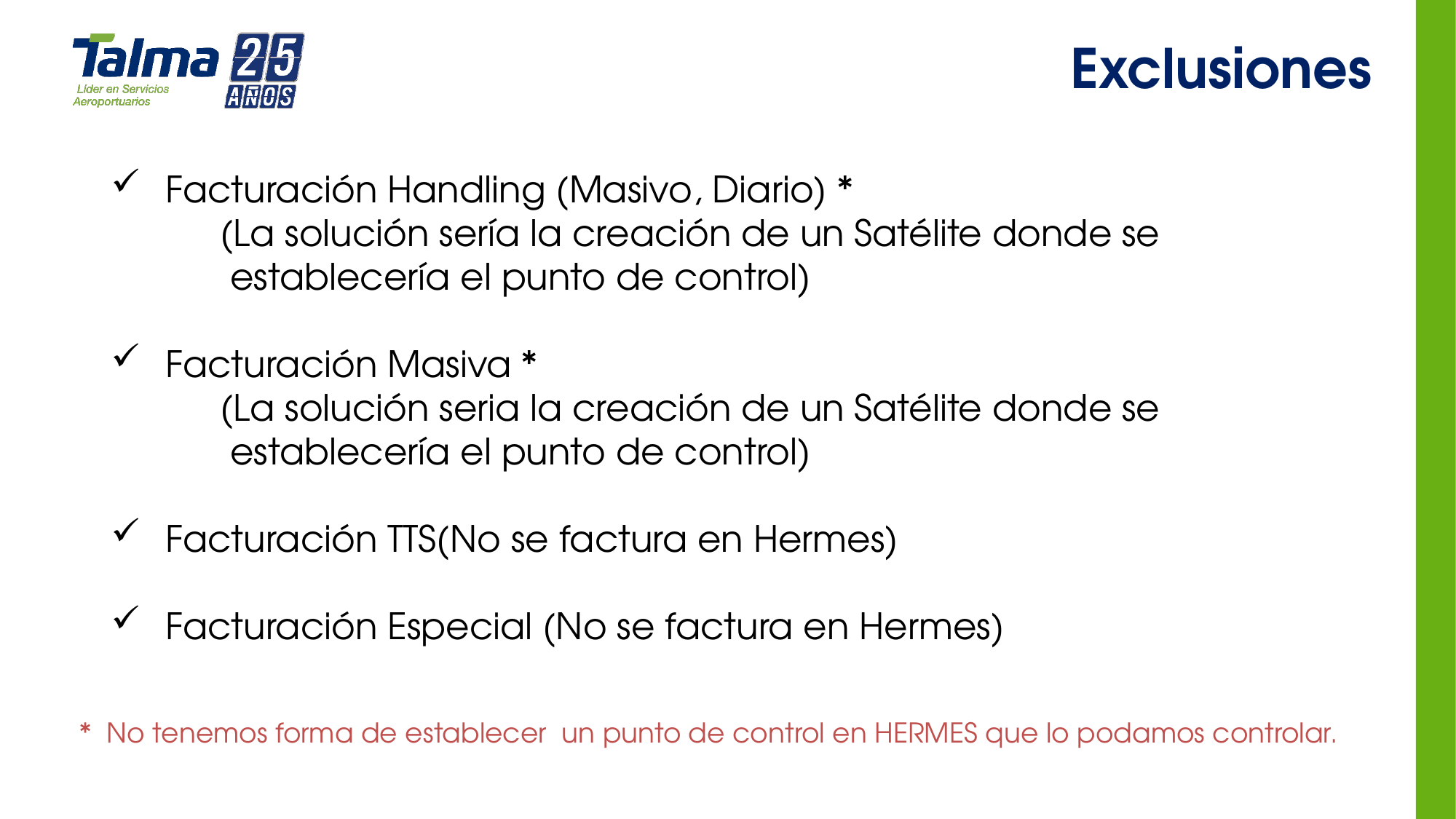

Exclusiones
Facturación Handling (Masivo, Diario) *
	(La solución sería la creación de un Satélite donde se
	 establecería el punto de control)

Facturación Masiva *
	(La solución seria la creación de un Satélite donde se
	 establecería el punto de control)

Facturación TTS(No se factura en Hermes)

Facturación Especial (No se factura en Hermes)
*  No tenemos forma de establecer  un punto de control en HERMES que lo podamos controlar.